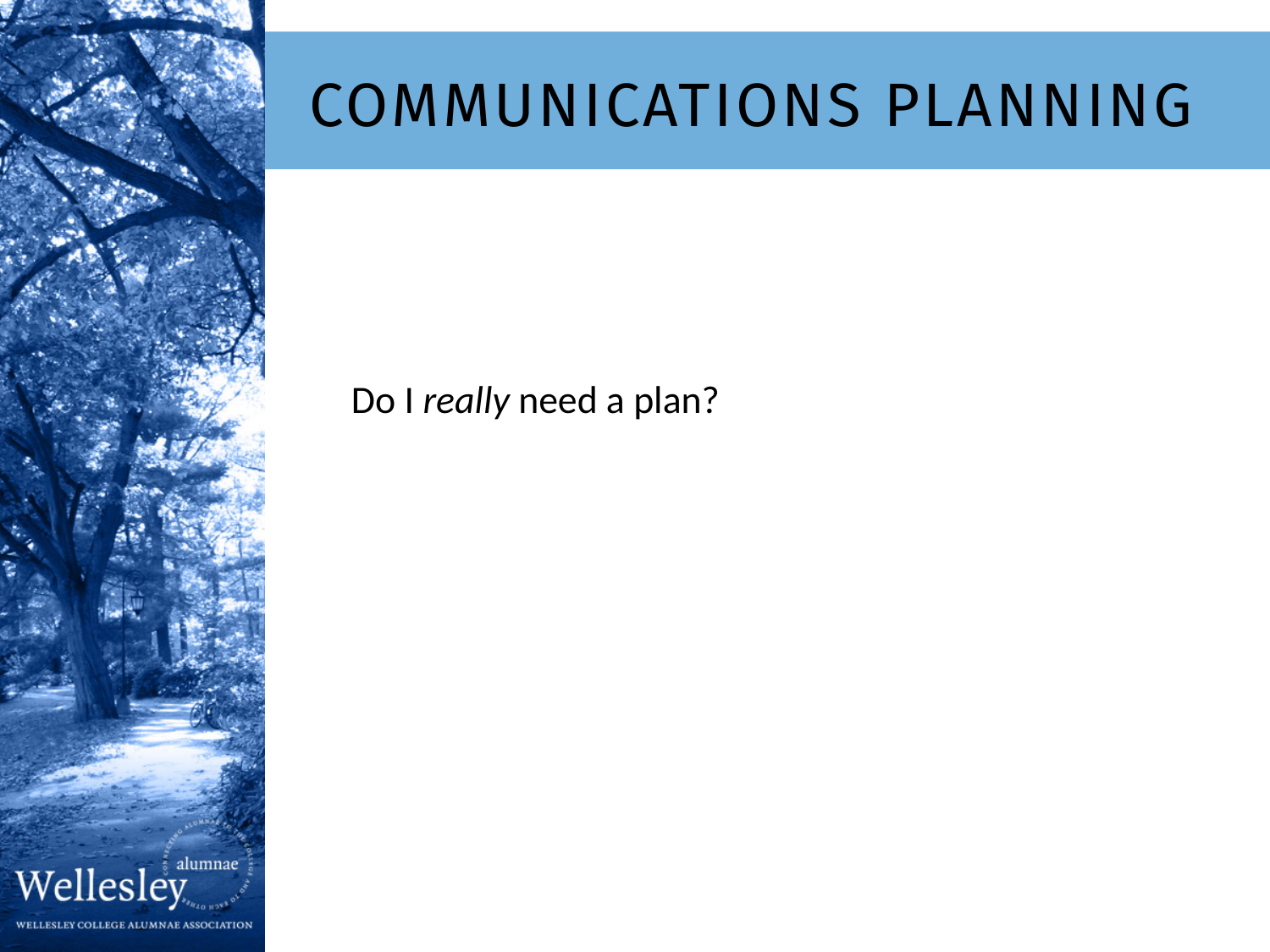

# Communications Planning

Do I really need a plan?